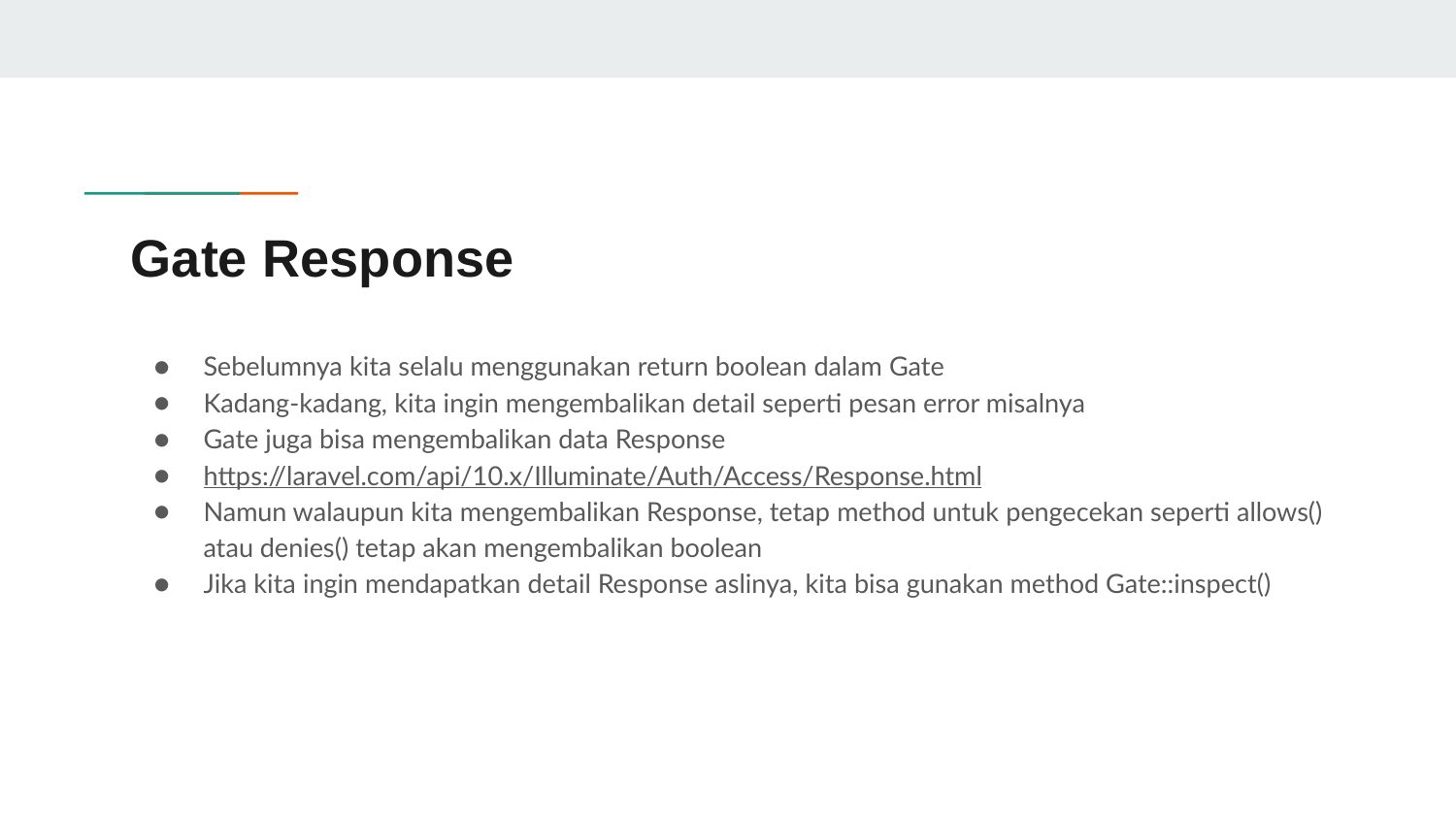

# Gate Response
Sebelumnya kita selalu menggunakan return boolean dalam Gate
Kadang-kadang, kita ingin mengembalikan detail seperti pesan error misalnya
Gate juga bisa mengembalikan data Response
https://laravel.com/api/10.x/Illuminate/Auth/Access/Response.html
Namun walaupun kita mengembalikan Response, tetap method untuk pengecekan seperti allows() atau denies() tetap akan mengembalikan boolean
Jika kita ingin mendapatkan detail Response aslinya, kita bisa gunakan method Gate::inspect()